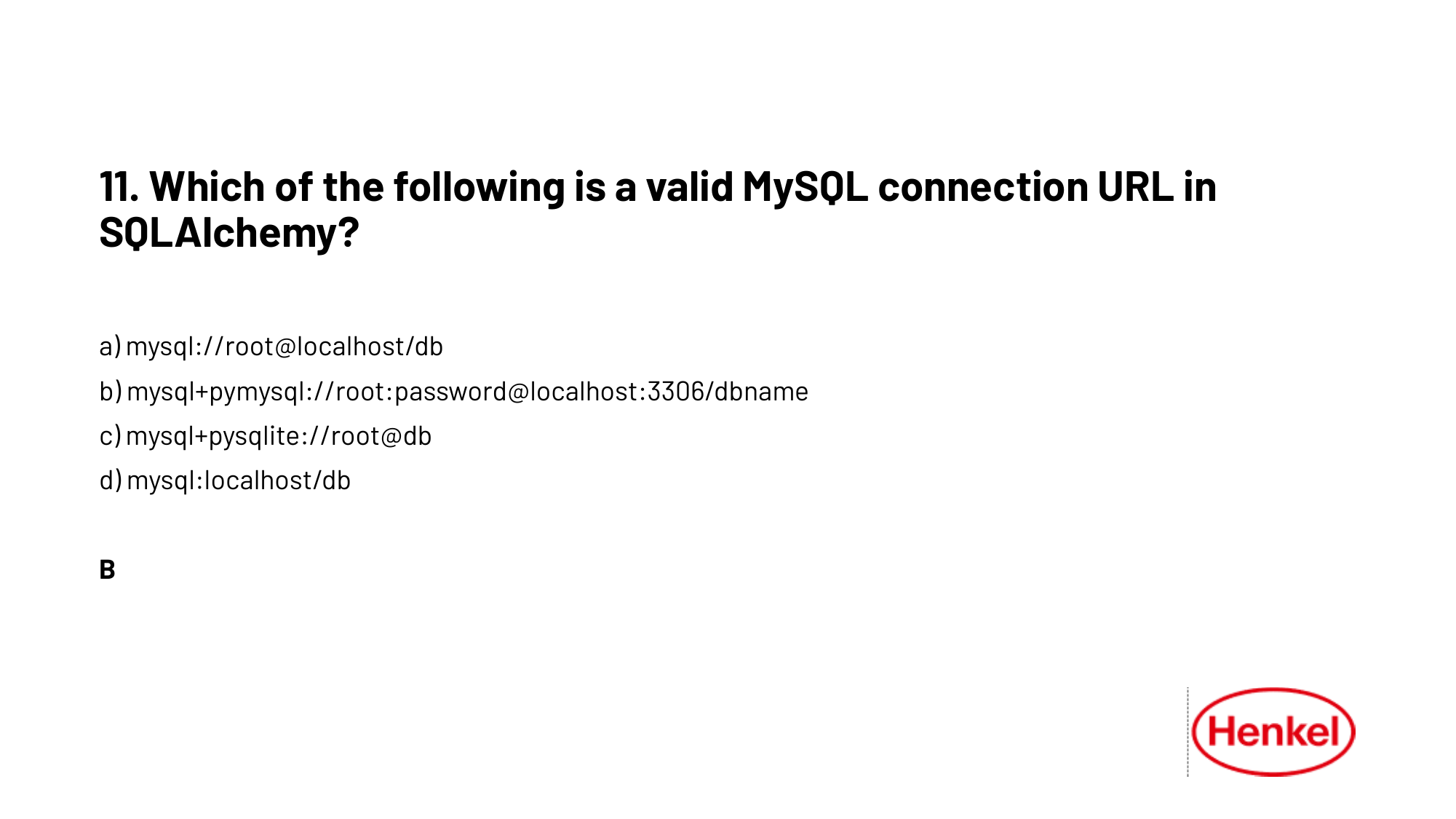

11. Which of the following is a valid MySQL connection URL in SQLAlchemy?

a) mysql://root@localhost/db
b) mysql+pymysql://root:password@localhost:3306/dbname
c) mysql+pysqlite://root@db
d) mysql:localhost/db

B